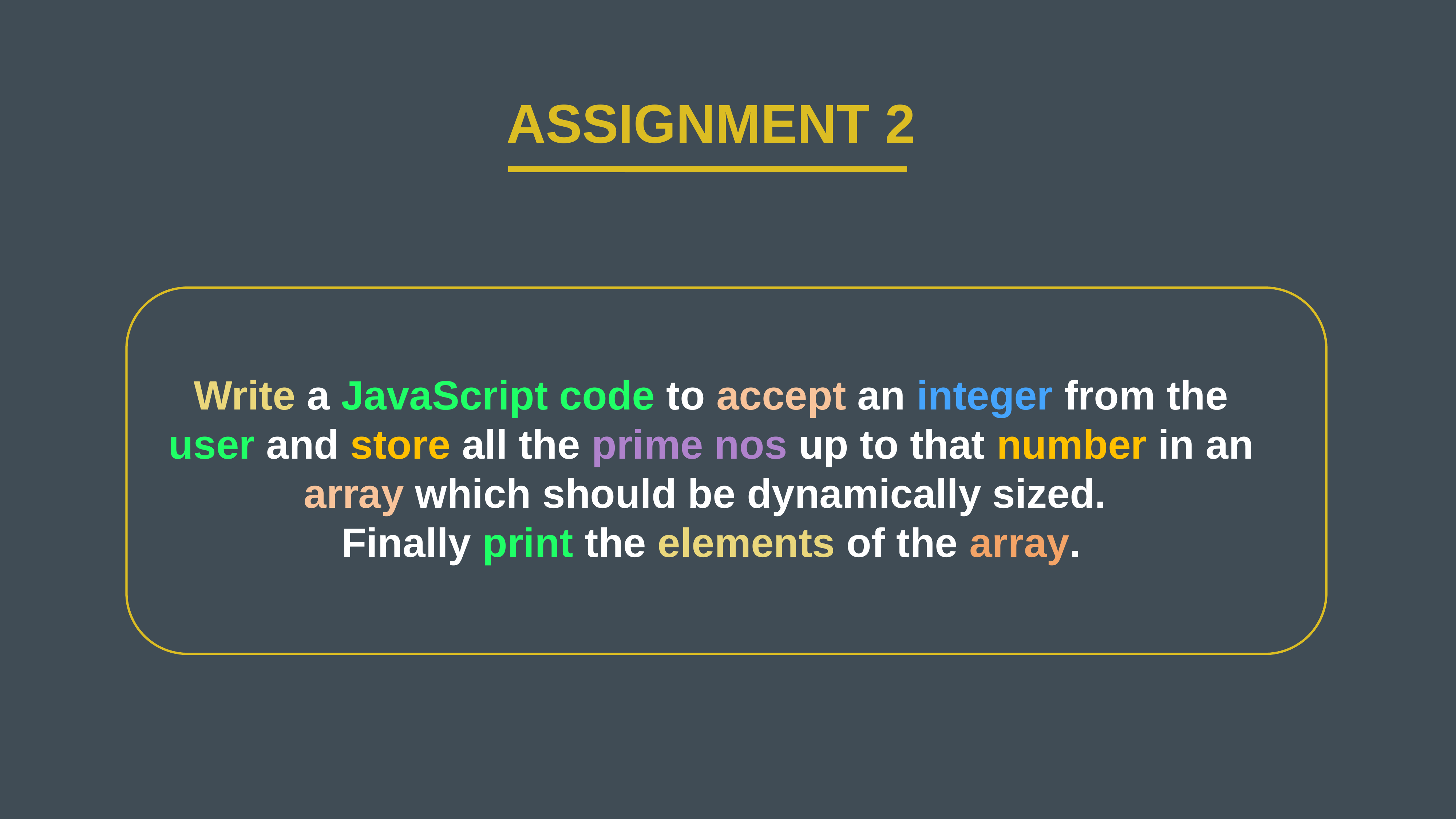

ASSIGNMENT 2

Write a JavaScript code to accept an integer from the user and store all the prime nos up to that number in an array which should be dynamically sized.
Finally print the elements of the array.